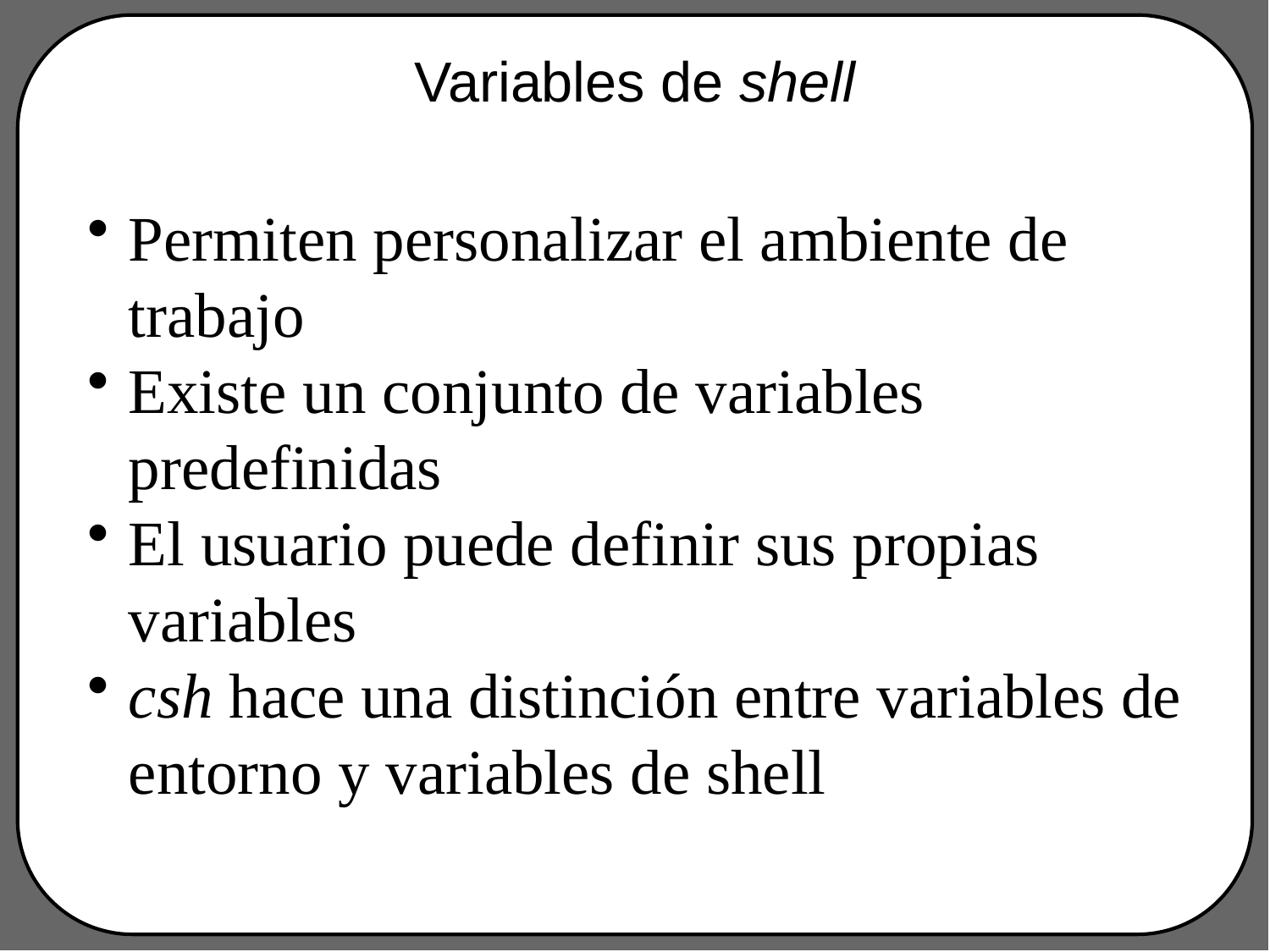

# Variables de shell
Permiten personalizar el ambiente de trabajo
Existe un conjunto de variables predefinidas
El usuario puede definir sus propias variables
csh hace una distinción entre variables de entorno y variables de shell